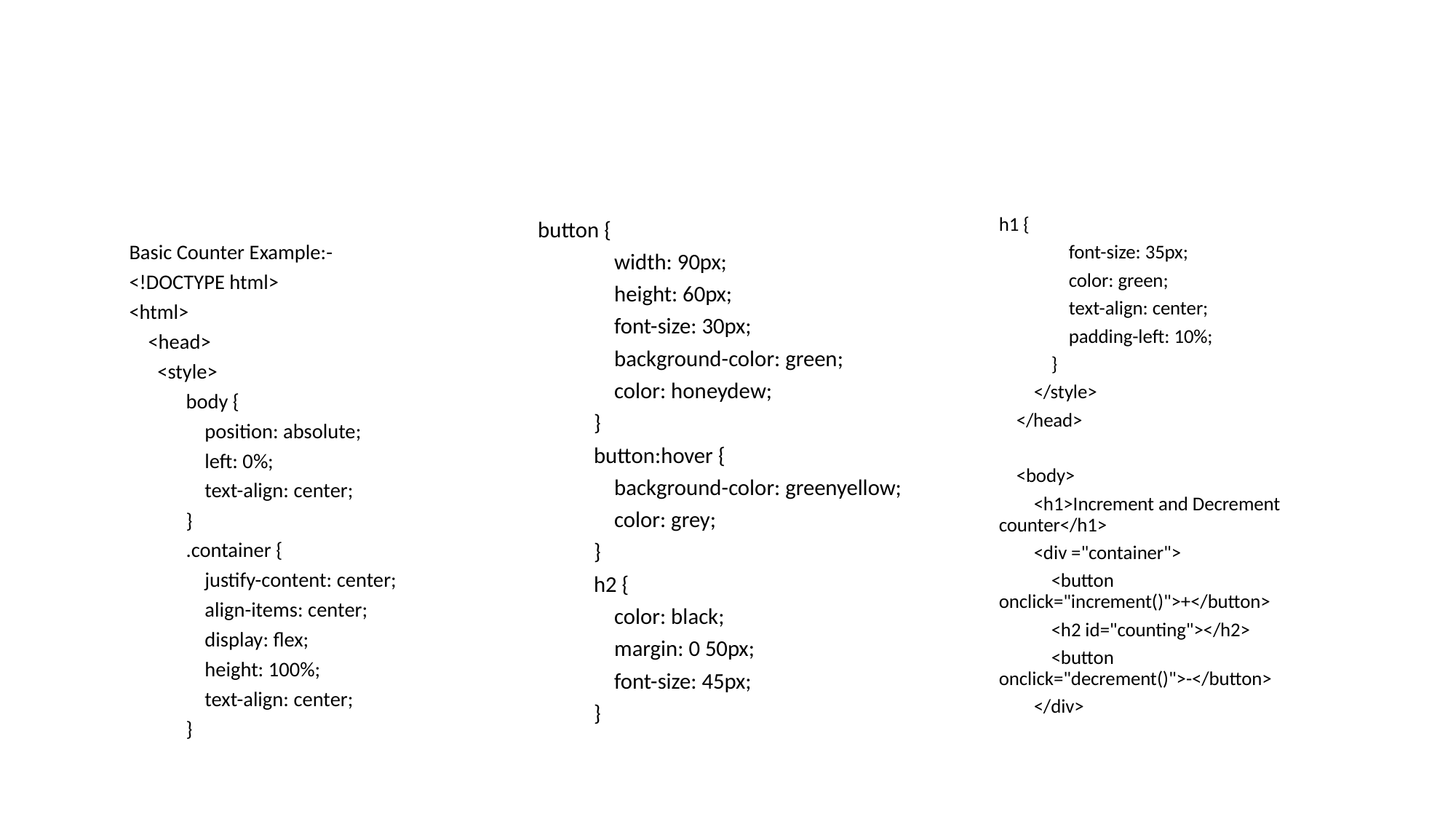

#
h1 {
                font-size: 35px;
                color: green;
                text-align: center;
                padding-left: 10%;
            }
        </style>
    </head>

    <body>
        <h1>Increment and Decrement counter</h1>
        <div ="container">
            <button onclick="increment()">+</button>
            <h2 id="counting"></h2>
            <button onclick="decrement()">-</button>
        </div>
 button {
                width: 90px;
                height: 60px;
                font-size: 30px;
                background-color: green;
                color: honeydew;
            }
            button:hover {
                background-color: greenyellow;
                color: grey;
            }
            h2 {
                color: black;
                margin: 0 50px;
                font-size: 45px;
            }
Basic Counter Example:-
<!DOCTYPE html>
<html>
    <head>
      <style>
            body {
                position: absolute;
                left: 0%;
                text-align: center;
            }
            .container {
                justify-content: center;
                align-items: center;
                display: flex;
                height: 100%;
                text-align: center;
            }